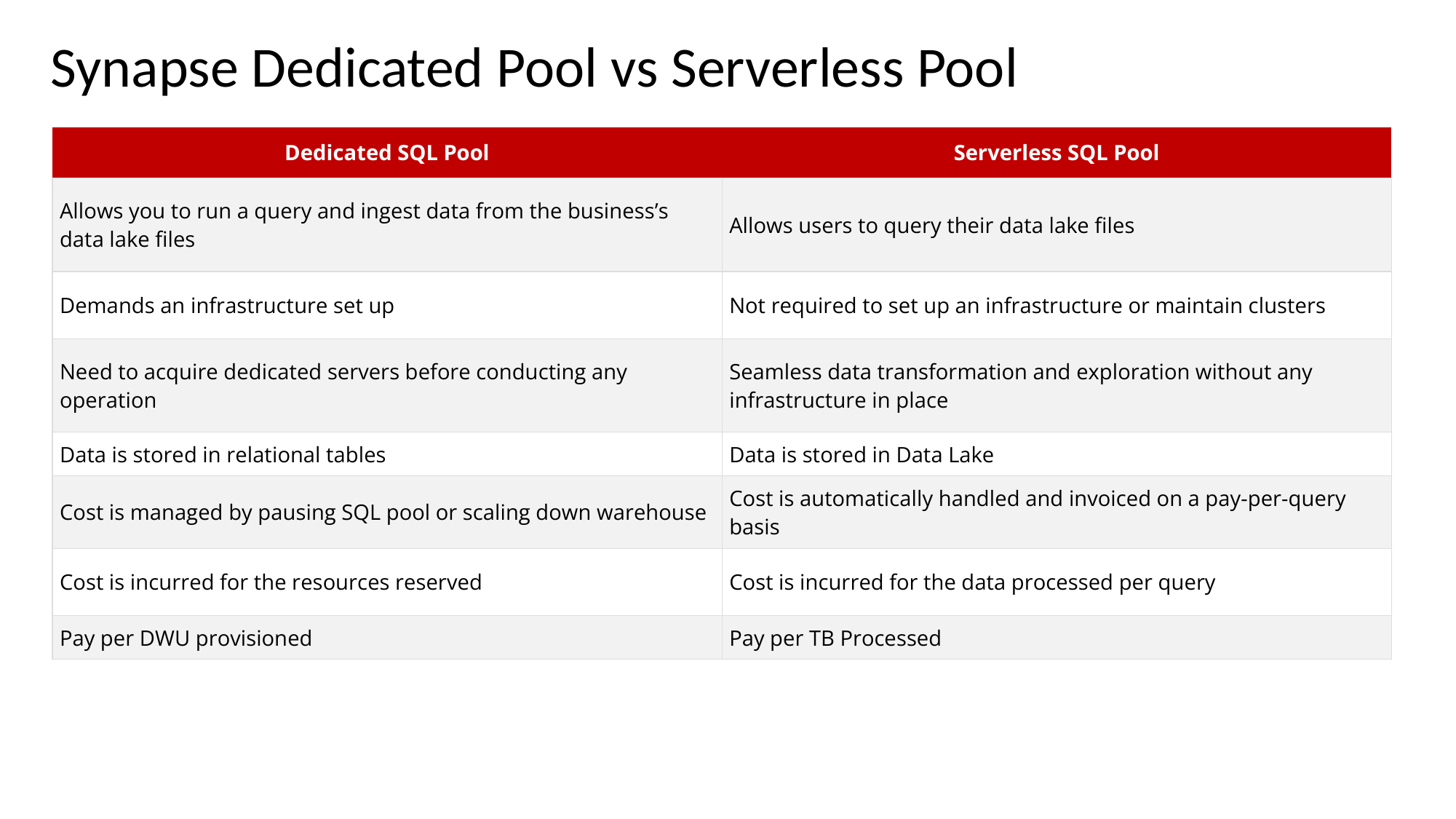

# Synapse Dedicated Pool vs Serverless Pool
| Dedicated SQL Pool | Serverless SQL Pool |
| --- | --- |
| Allows you to run a query and ingest data from the business’s data lake files | Allows users to query their data lake files |
| Demands an infrastructure set up | Not required to set up an infrastructure or maintain clusters |
| Need to acquire dedicated servers before conducting any operation | Seamless data transformation and exploration without any infrastructure in place |
| Data is stored in relational tables | Data is stored in Data Lake |
| Cost is managed by pausing SQL pool or scaling down warehouse | Cost is automatically handled and invoiced on a pay-per-query basis |
| Cost is incurred for the resources reserved | Cost is incurred for the data processed per query |
| Pay per DWU provisioned | Pay per TB Processed |